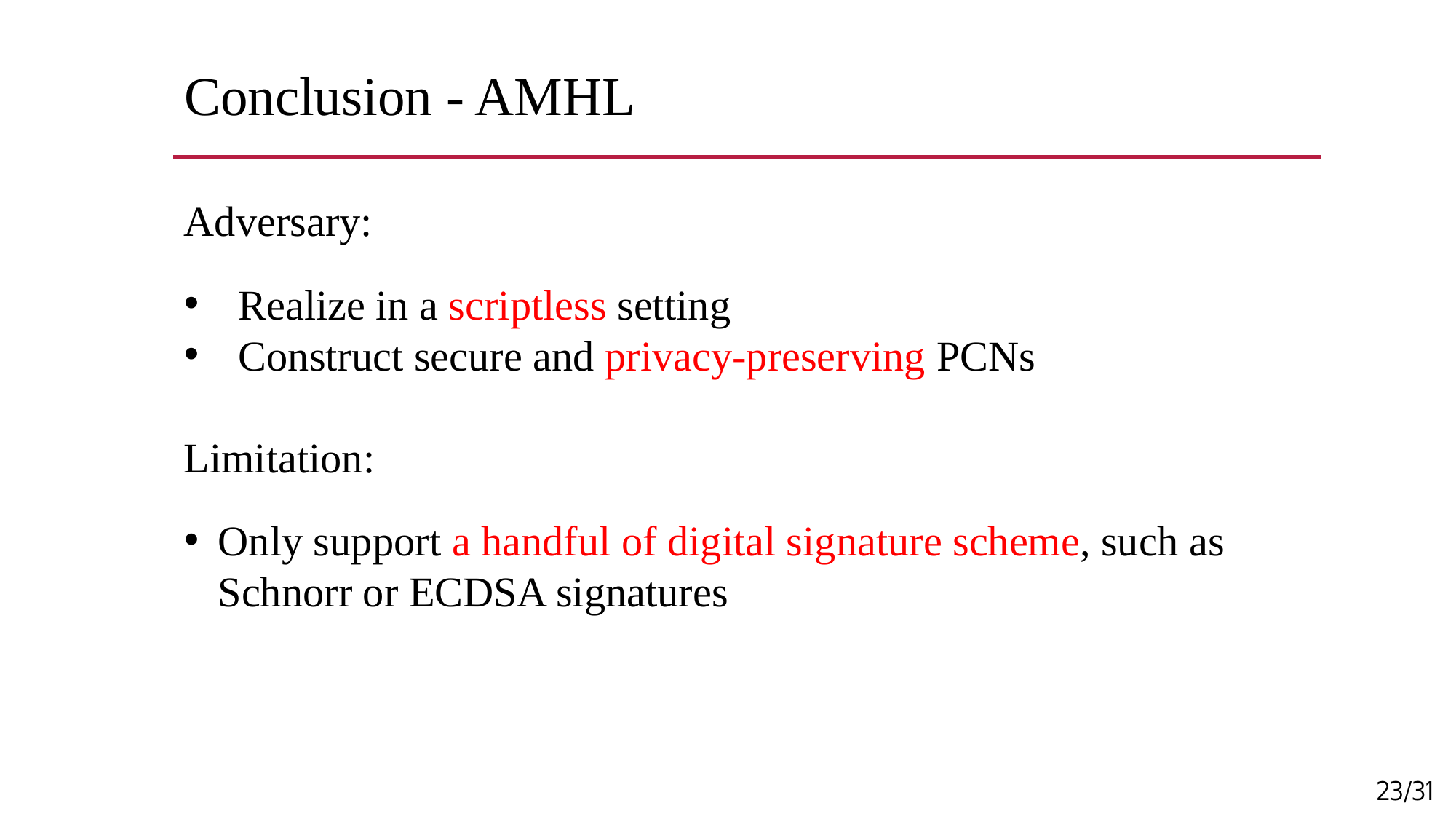

# Conclusion - AMHL
Adversary:

Realize in a scriptless setting
Construct secure and privacy-preserving PCNs
Limitation:

Only support a handful of digital signature scheme, such as Schnorr or ECDSA signatures